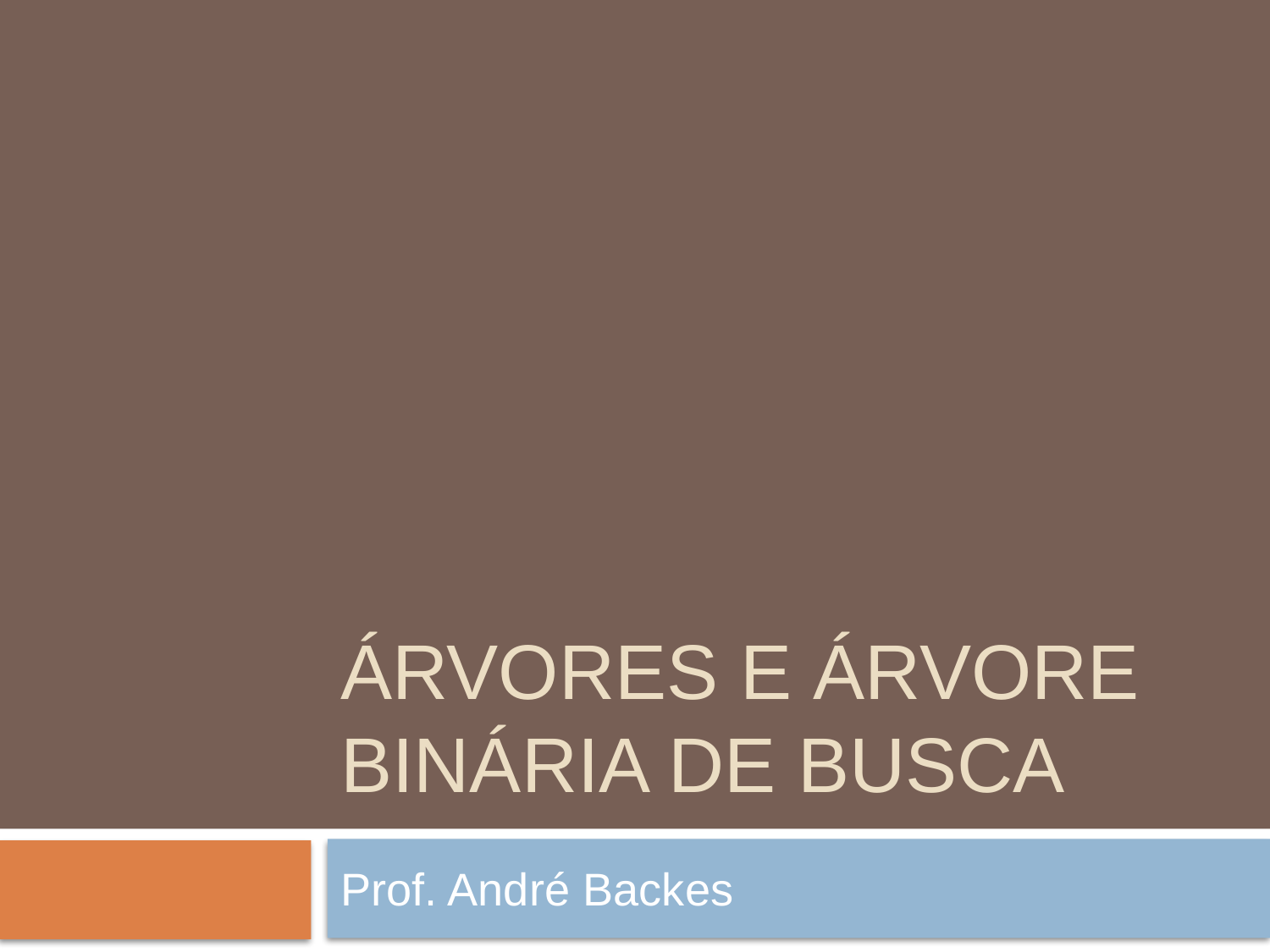

# Árvores e árvore binária de busca
Prof. André Backes